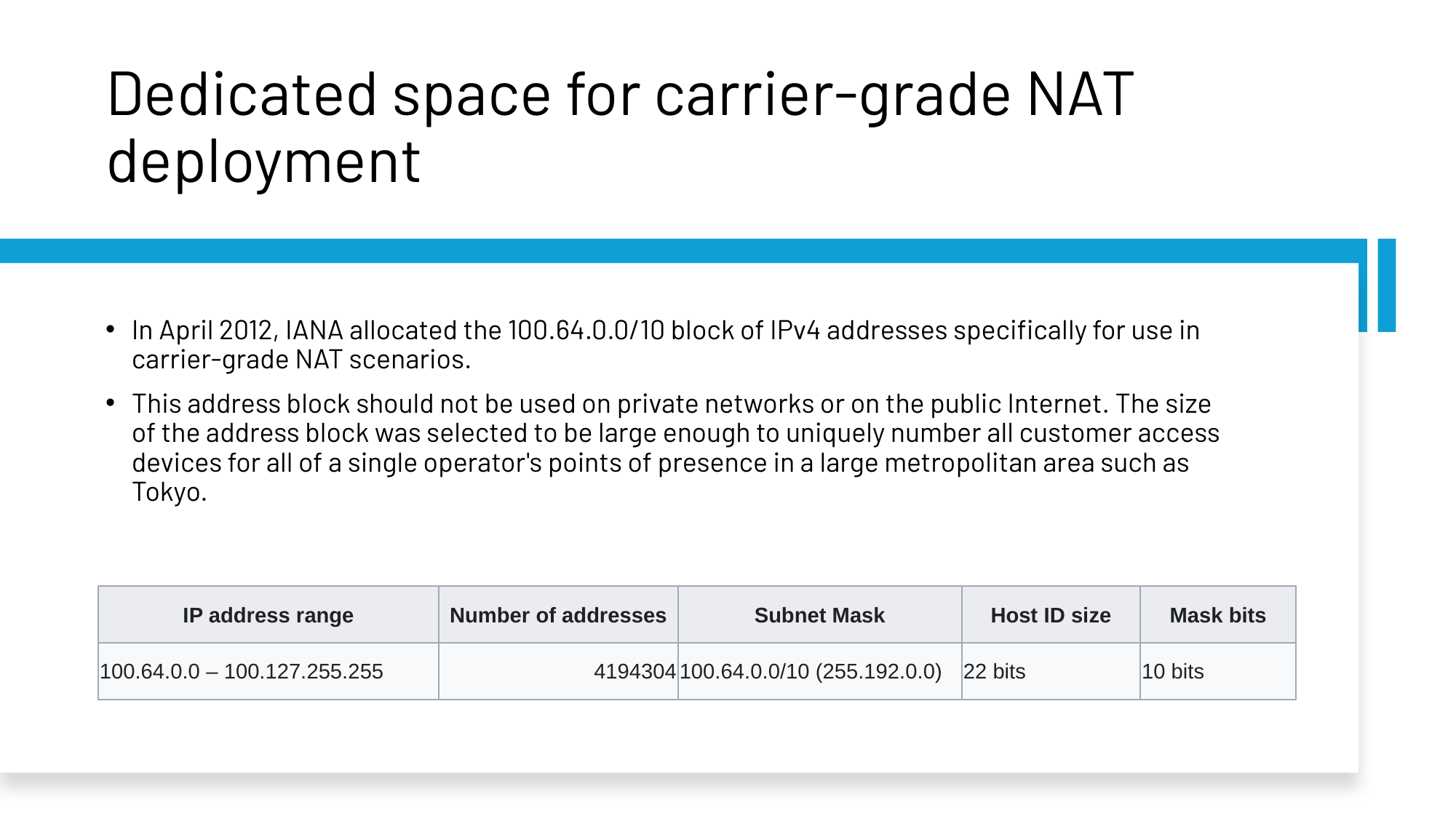

# Dedicated space for carrier-grade NAT deployment

In April 2012, IANA allocated the 100.64.0.0/10 block of IPv4 addresses specifically for use in carrier-grade NAT scenarios.
This address block should not be used on private networks or on the public Internet. The size of the address block was selected to be large enough to uniquely number all customer access devices for all of a single operator's points of presence in a large metropolitan area such as Tokyo.
| IP address range | Number of addresses | Subnet Mask | Host ID size | Mask bits |
| --- | --- | --- | --- | --- |
| 100.64.0.0 – 100.127.255.255 | 4194304 | 100.64.0.0/10 (255.192.0.0) | 22 bits | 10 bits |